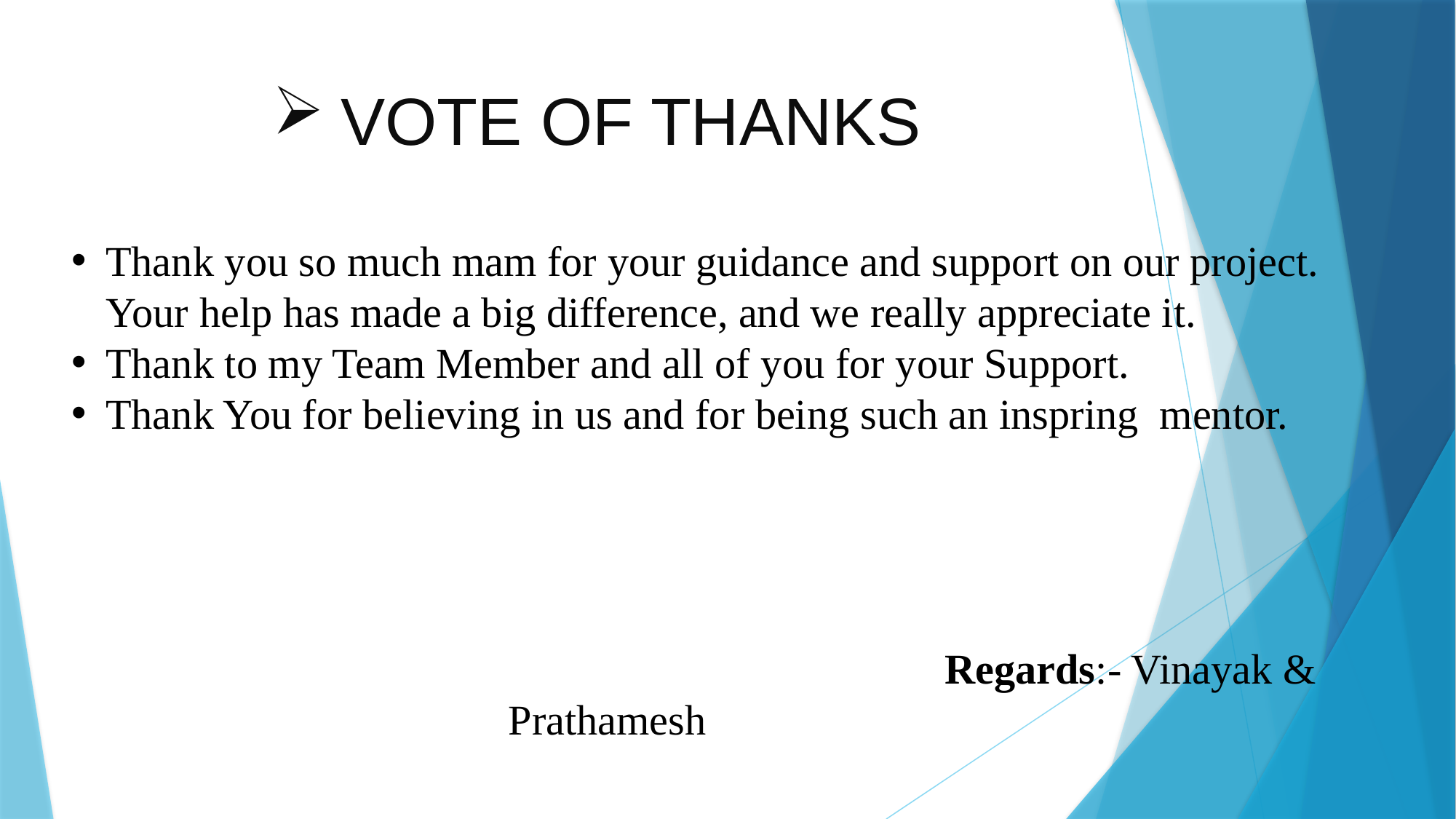

# VOTE OF THANKS
Thank you so much mam for your guidance and support on our project. ​ Your help has made a big difference, and we really appreciate it.
Thank to my Team Member and all of you for your Support.
Thank You for believing in us and for being such an inspring  mentor.

				Regards:- Vinayak & Prathamesh